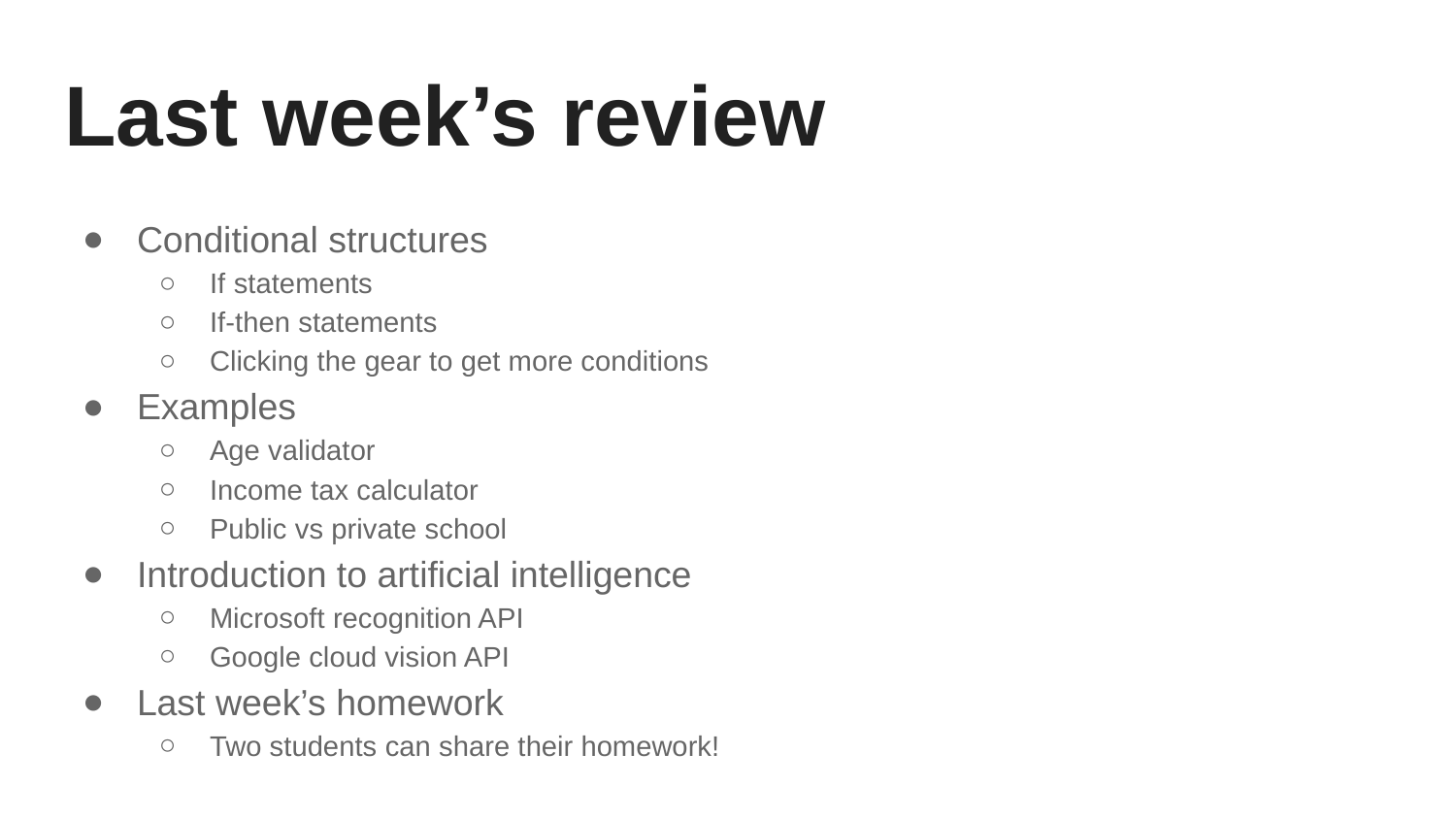

# Last week’s review
Conditional structures
If statements
If-then statements
Clicking the gear to get more conditions
Examples
Age validator
Income tax calculator
Public vs private school
Introduction to artificial intelligence
Microsoft recognition API
Google cloud vision API
Last week’s homework
Two students can share their homework!